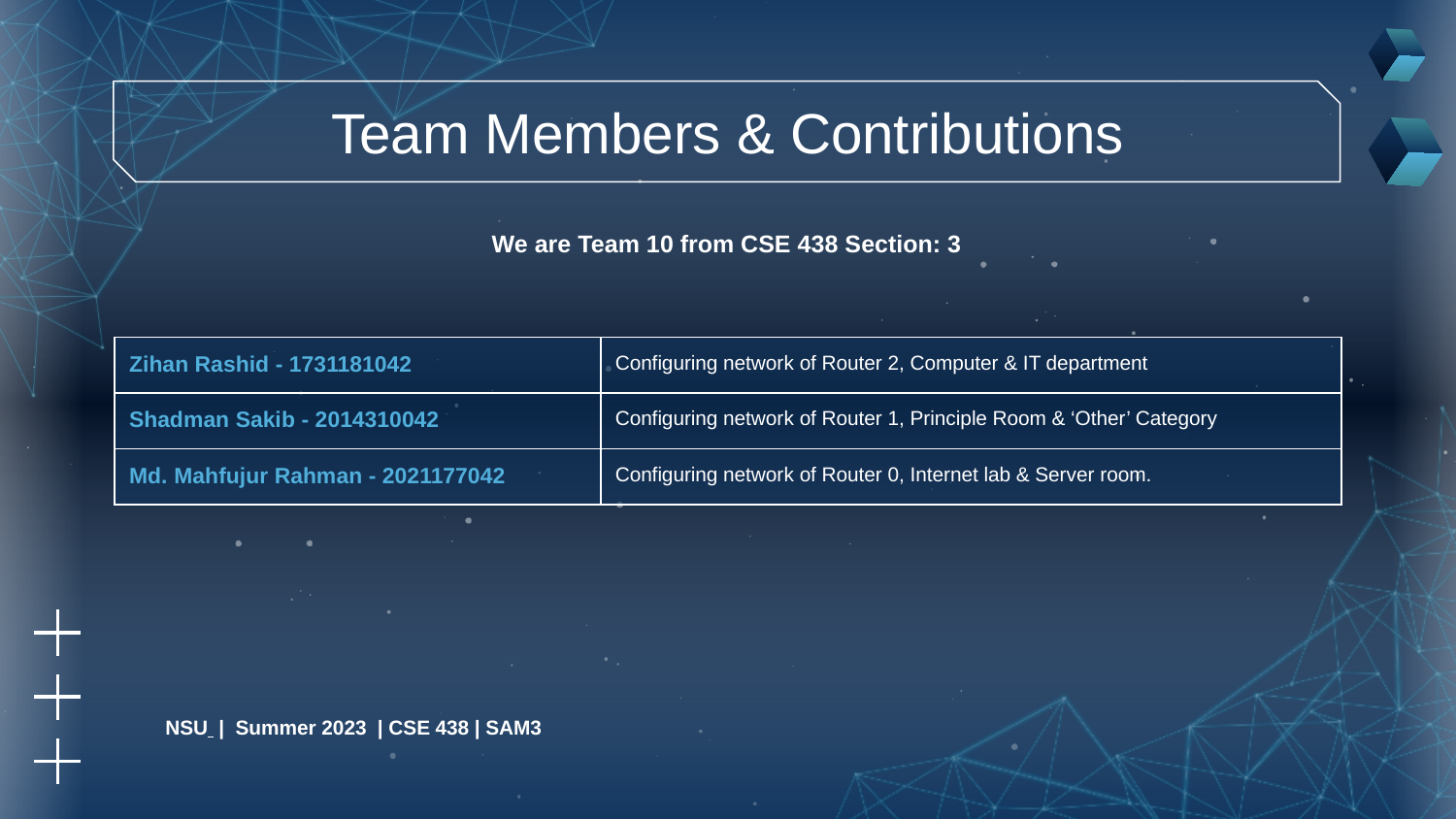

# Team Members & Contributions

We are Team 10 from CSE 438 Section: 3

| Zihan Rashid - 1731181042 | Configuring network of Router 2, Computer & IT department |
| --- | --- |
| Shadman Sakib - 2014310042 | Configuring network of Router 1, Principle Room & ‘Other’ Category |
| Md. Mahfujur Rahman - 2021177042 | Configuring network of Router 0, Internet lab & Server room. |

NSU  |  Summer 2023  | CSE 438 | SAM3